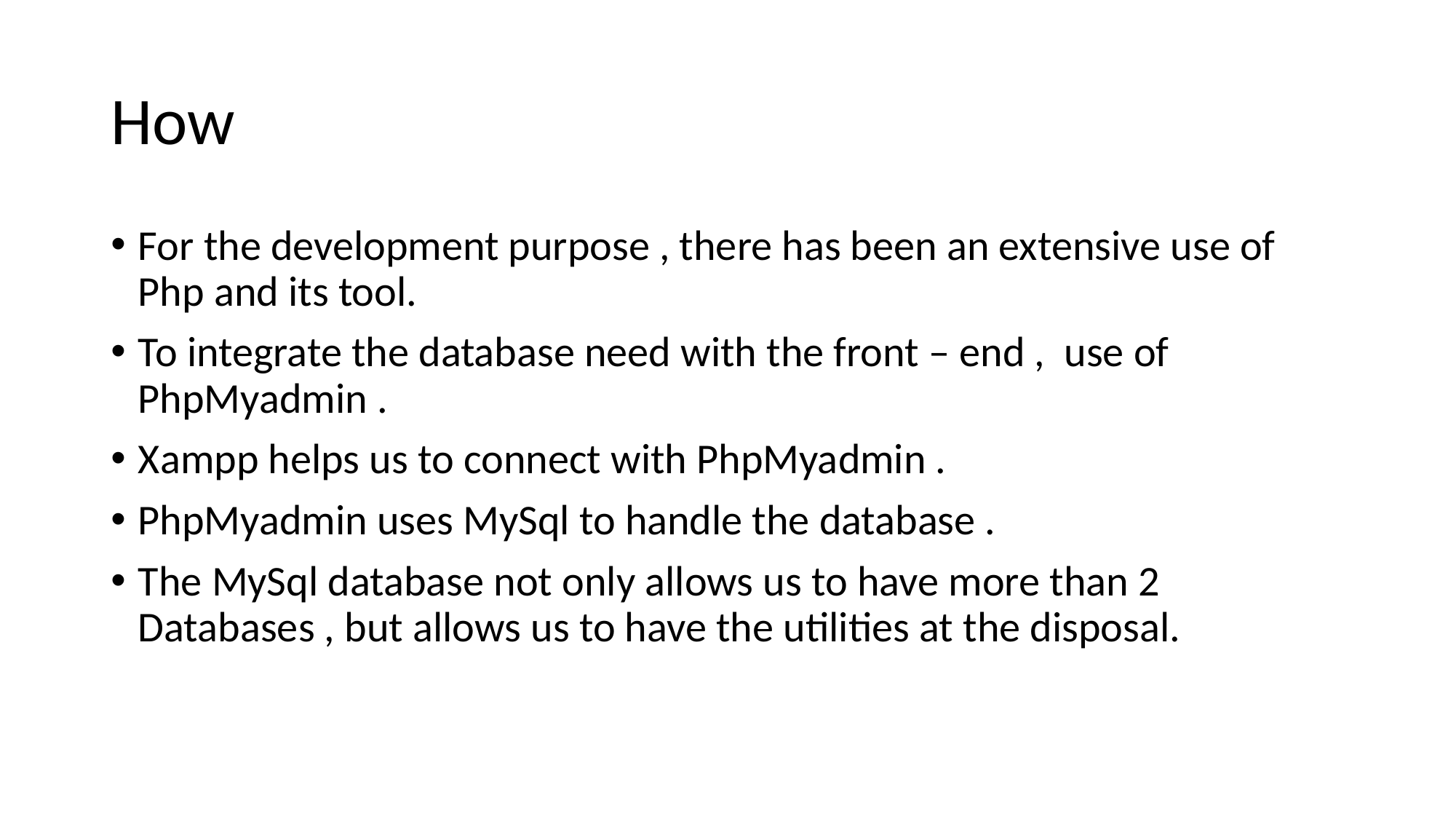

# How
For the development purpose , there has been an extensive use of Php and its tool.
To integrate the database need with the front – end ,  use of PhpMyadmin .
Xampp helps us to connect with PhpMyadmin .
PhpMyadmin uses MySql to handle the database .
The MySql database not only allows us to have more than 2 Databases , but allows us to have the utilities at the disposal.